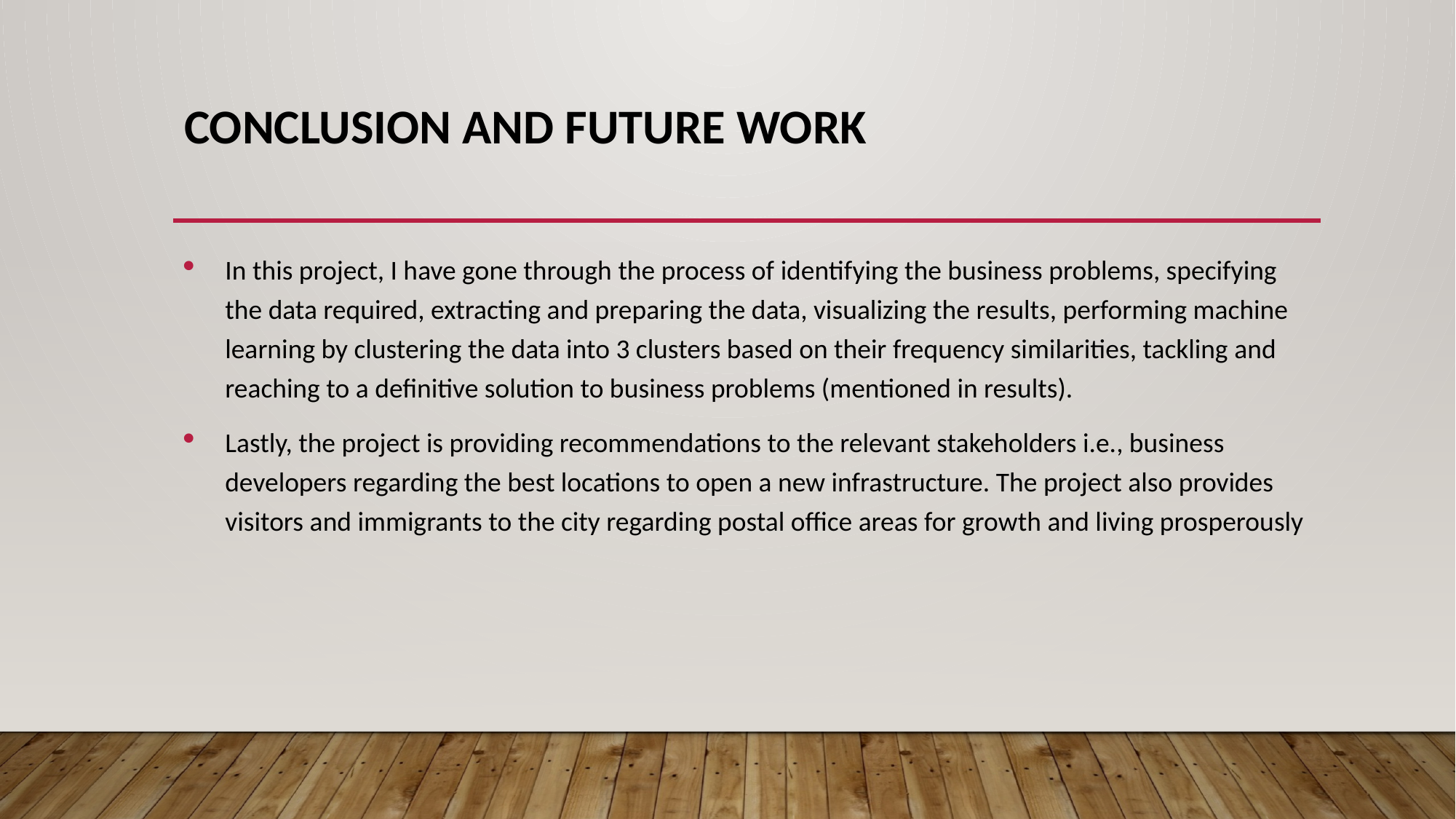

# Conclusion and future work
In this project, I have gone through the process of identifying the business problems, specifying the data required, extracting and preparing the data, visualizing the results, performing machine learning by clustering the data into 3 clusters based on their frequency similarities, tackling and reaching to a definitive solution to business problems (mentioned in results).
Lastly, the project is providing recommendations to the relevant stakeholders i.e., business developers regarding the best locations to open a new infrastructure. The project also provides visitors and immigrants to the city regarding postal office areas for growth and living prosperously